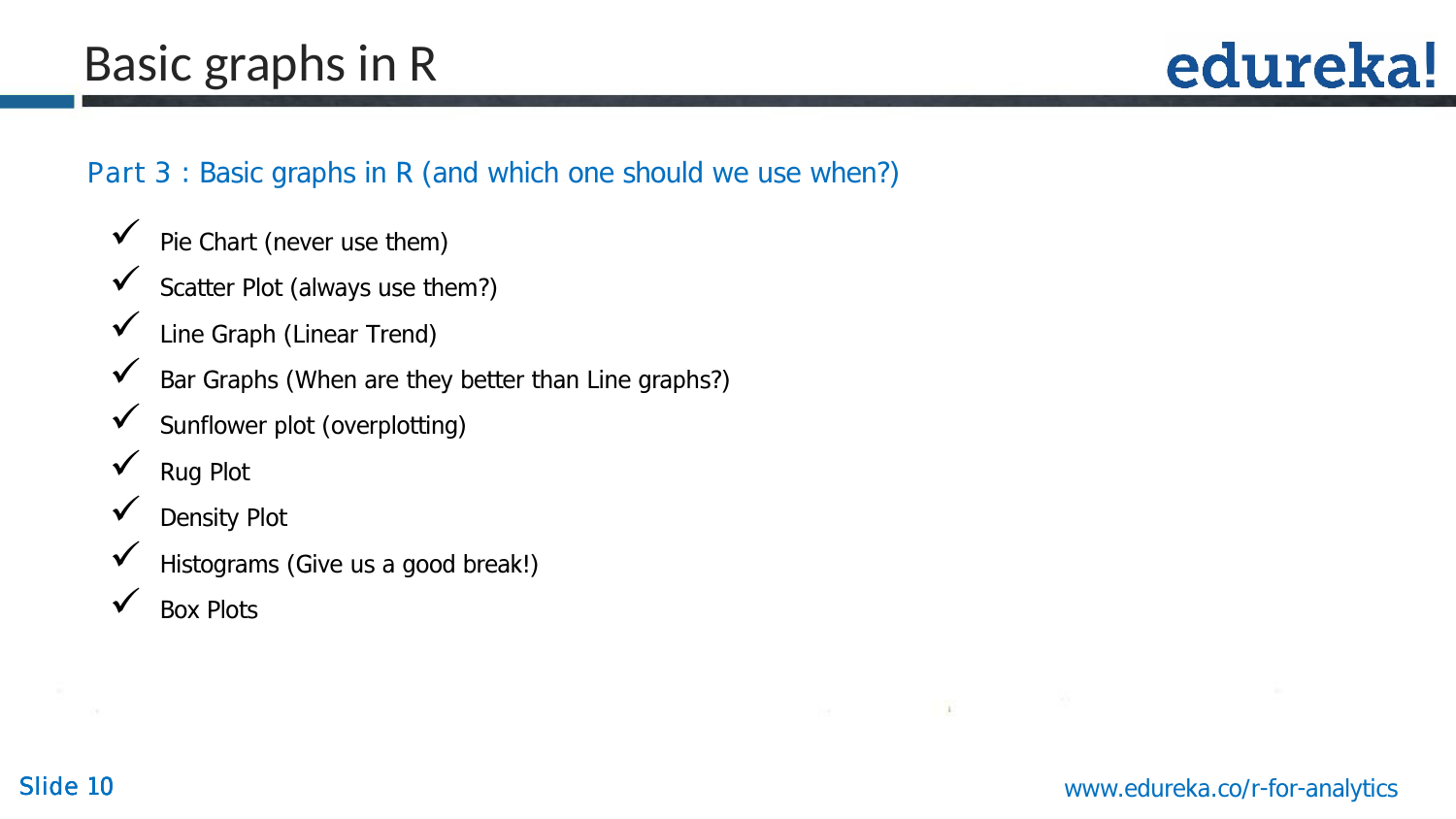

Basic graphs in R
Part 3 : Basic graphs in R (and which one should we use when?)

Pie Chart (never use them)
Scatter Plot (always use them?)
Line Graph (Linear Trend)
Bar Graphs (When are they better than Line graphs?)
Sunflower plot (overplotting)
Rug Plot
Density Plot
Histograms (Give us a good break!)
Box Plots